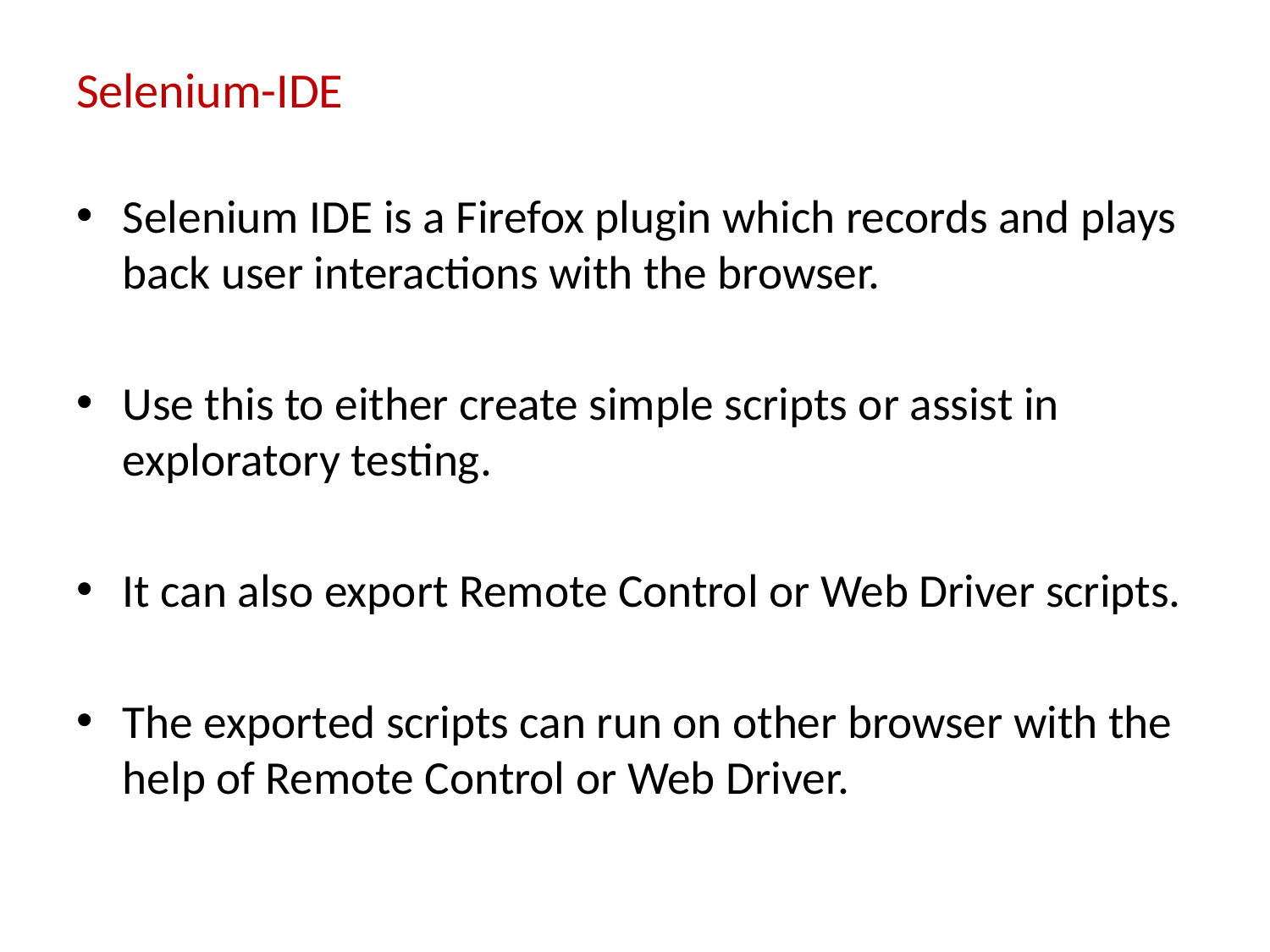

# Selenium-IDE
Selenium IDE is a Firefox plugin which records and plays back user interactions with the browser.

Use this to either create simple scripts or assist in exploratory testing.

It can also export Remote Control or Web Driver scripts.

The exported scripts can run on other browser with the help of Remote Control or Web Driver.